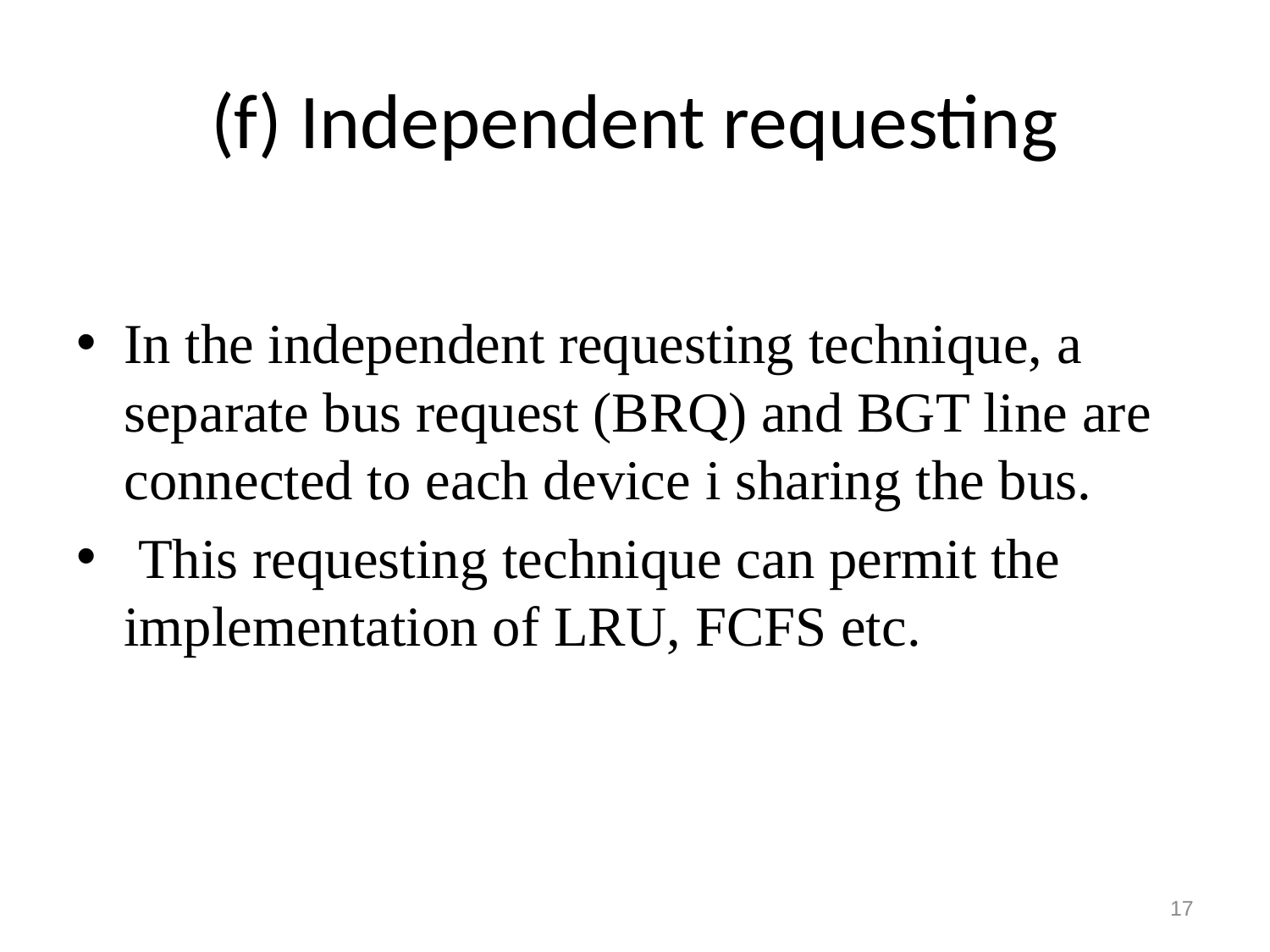

# (f) Independent requesting

In the independent requesting technique, a separate bus request (BRQ) and BGT line are connected to each device i sharing the bus.
 This requesting technique can permit the implementation of LRU, FCFS etc.

17